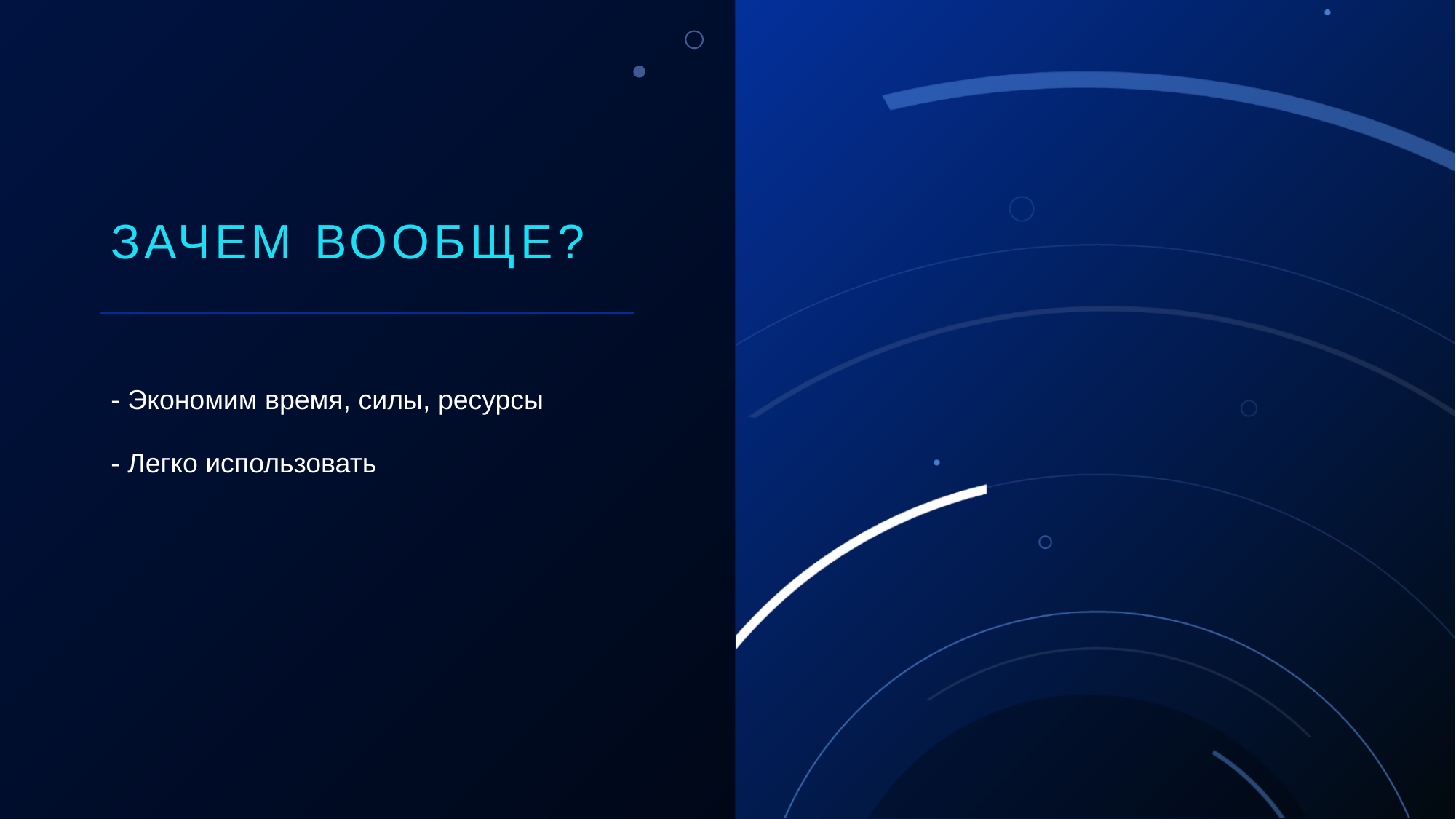

# Зачем вообще?
- Экономим время, силы, ресурсы
- Легко использовать